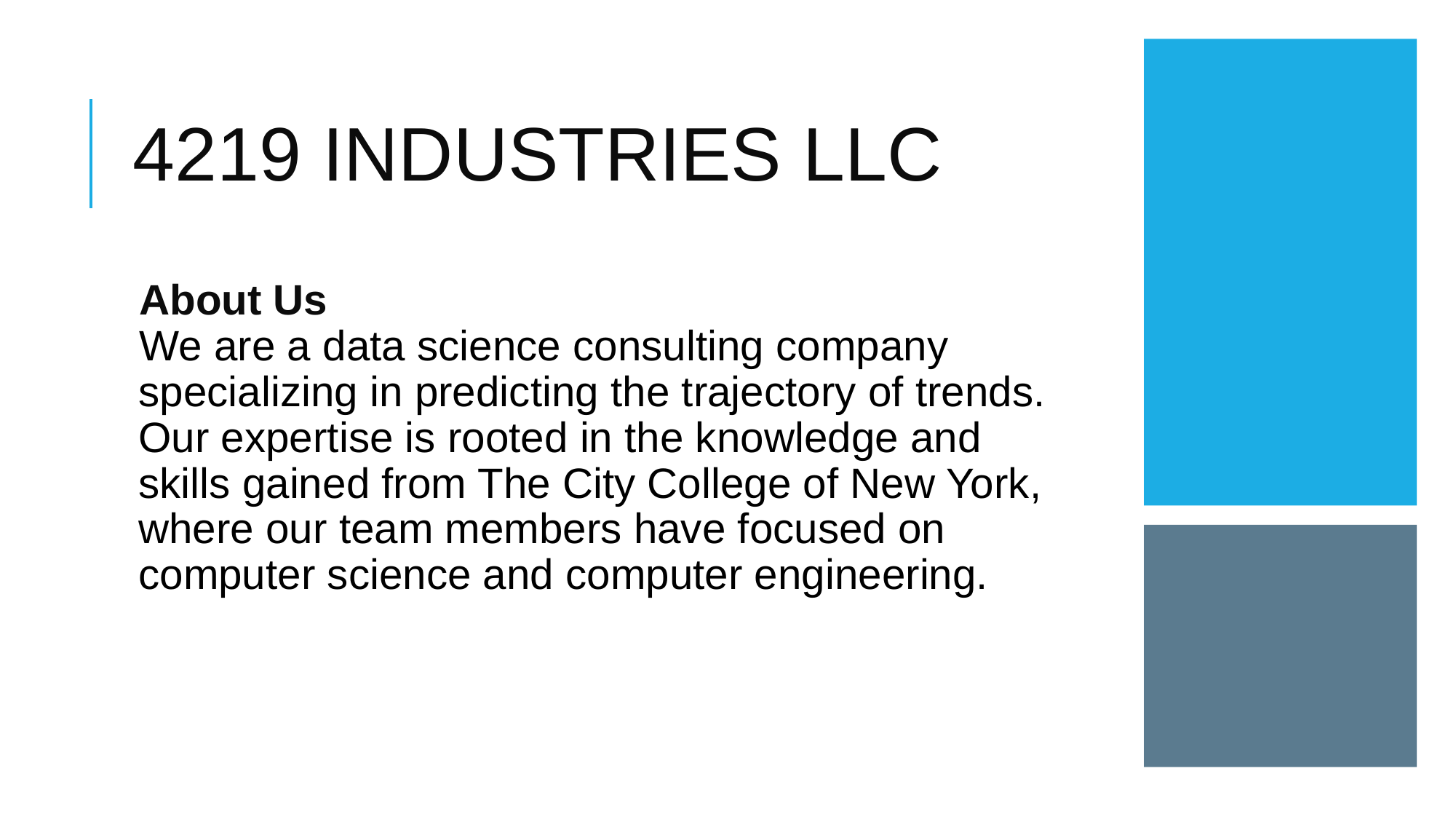

# 4219 INDUSTRIES LLC
About Us
We are a data science consulting company specializing in predicting the trajectory of trends. Our expertise is rooted in the knowledge and skills gained from The City College of New York, where our team members have focused on computer science and computer engineering.